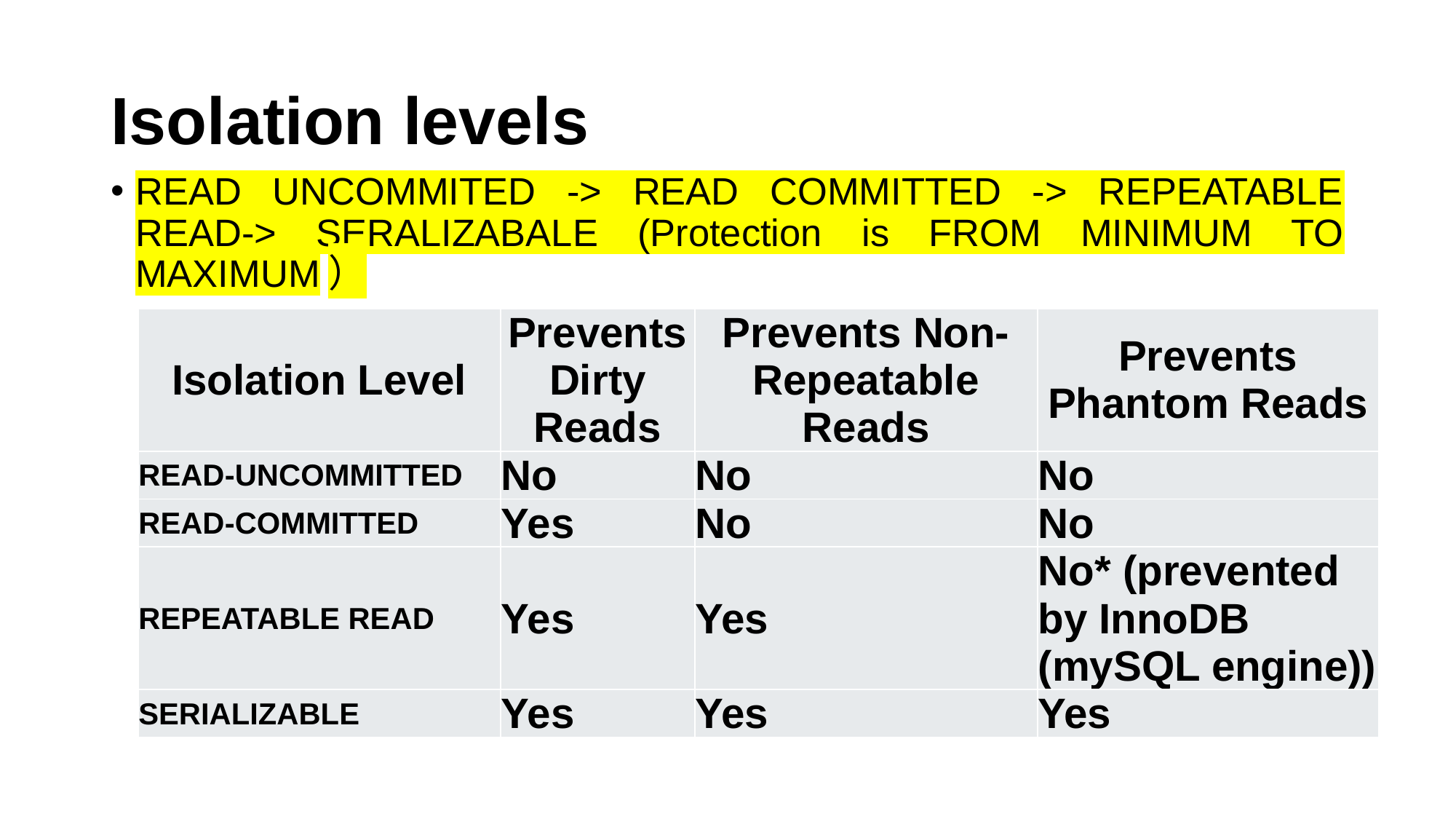

# Isolation levels
READ UNCOMMITED -> READ COMMITTED -> REPEATABLE READ-> SERALIZABALE (Protection is FROM MINIMUM TO MAXIMUM）

| Isolation Level | Prevents Dirty Reads | Prevents Non-Repeatable Reads | Prevents Phantom Reads |
| --- | --- | --- | --- |
| READ-UNCOMMITTED | No | No | No |
| READ-COMMITTED | Yes | No | No |
| REPEATABLE READ | Yes | Yes | No\* (prevented by InnoDB (mySQL engine)) |
| SERIALIZABLE | Yes | Yes | Yes |